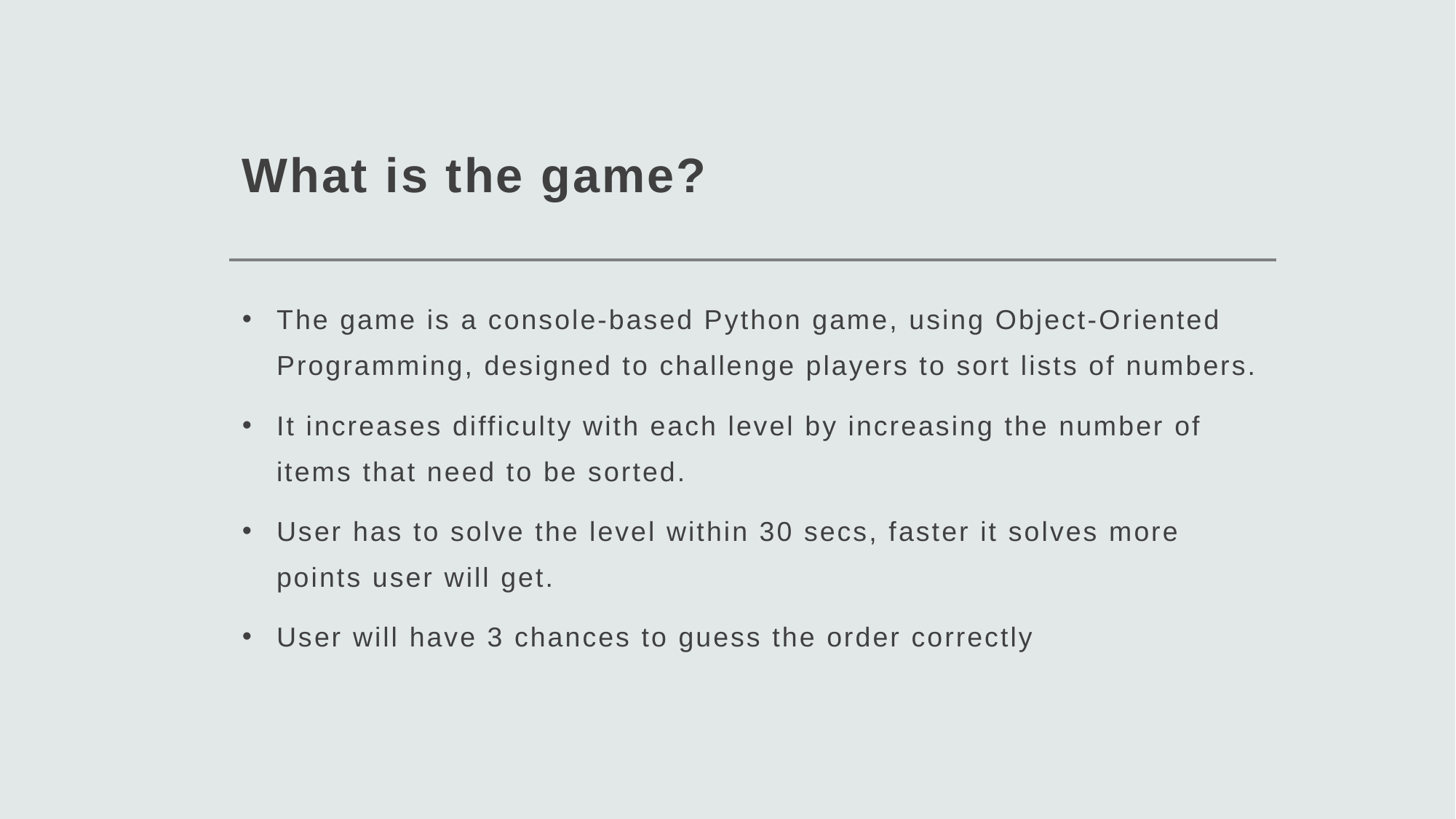

# What is the game?
The game is a console-based Python game, using Object-Oriented Programming, designed to challenge players to sort lists of numbers.
It increases difficulty with each level by increasing the number of items that need to be sorted.
User has to solve the level within 30 secs, faster it solves more points user will get.
User will have 3 chances to guess the order correctly